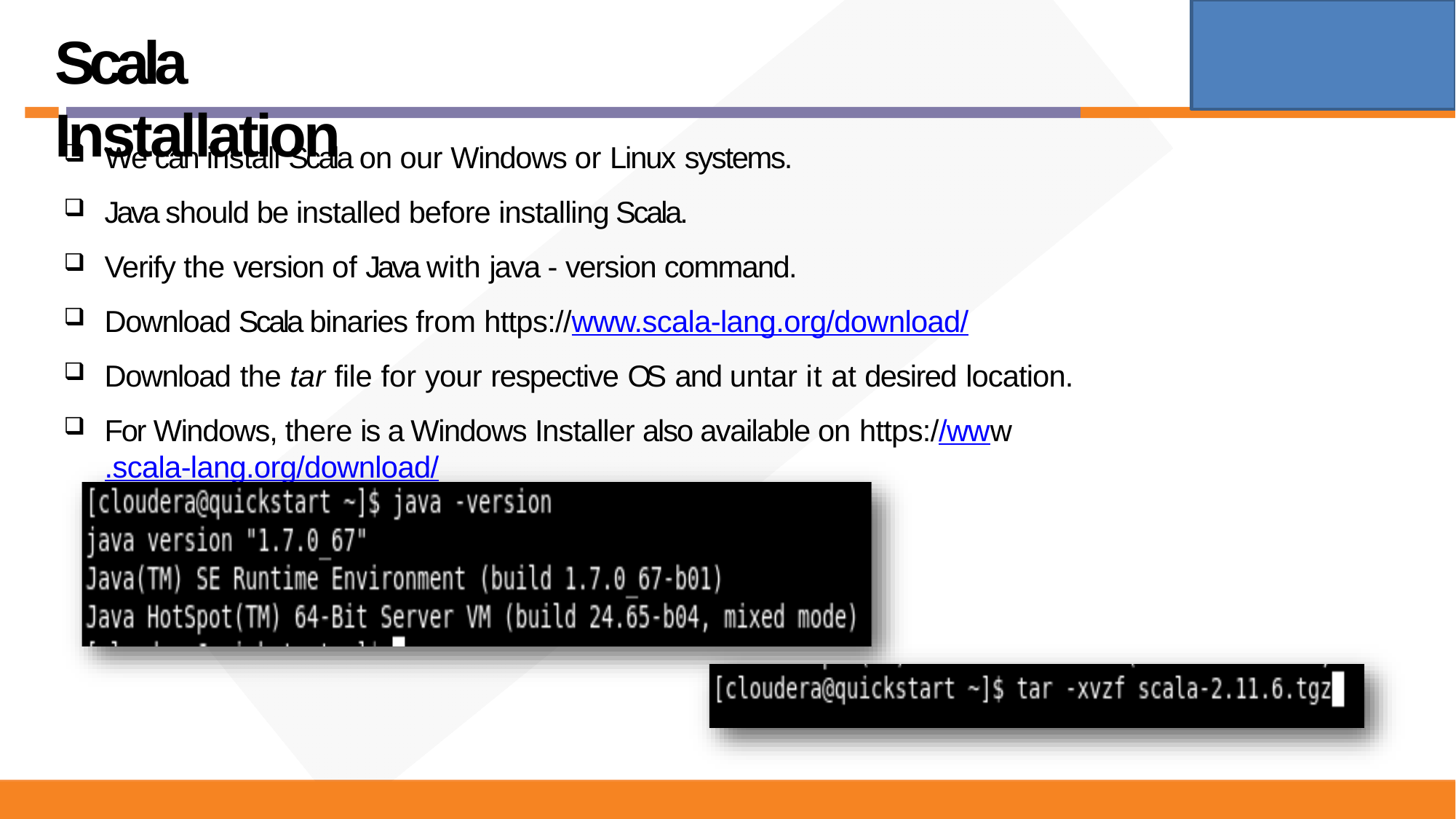

# Scala Installation
We can install Scala on our Windows or Linux systems.
Java should be installed before installing Scala.
Verify the version of Java with java - version command.
Download Scala binaries from https://www.scala-lang.org/download/
Download the tar file for your respective OS and untar it at desired location.
For Windows, there is a Windows Installer also available on https://www.scala-lang.org/download/